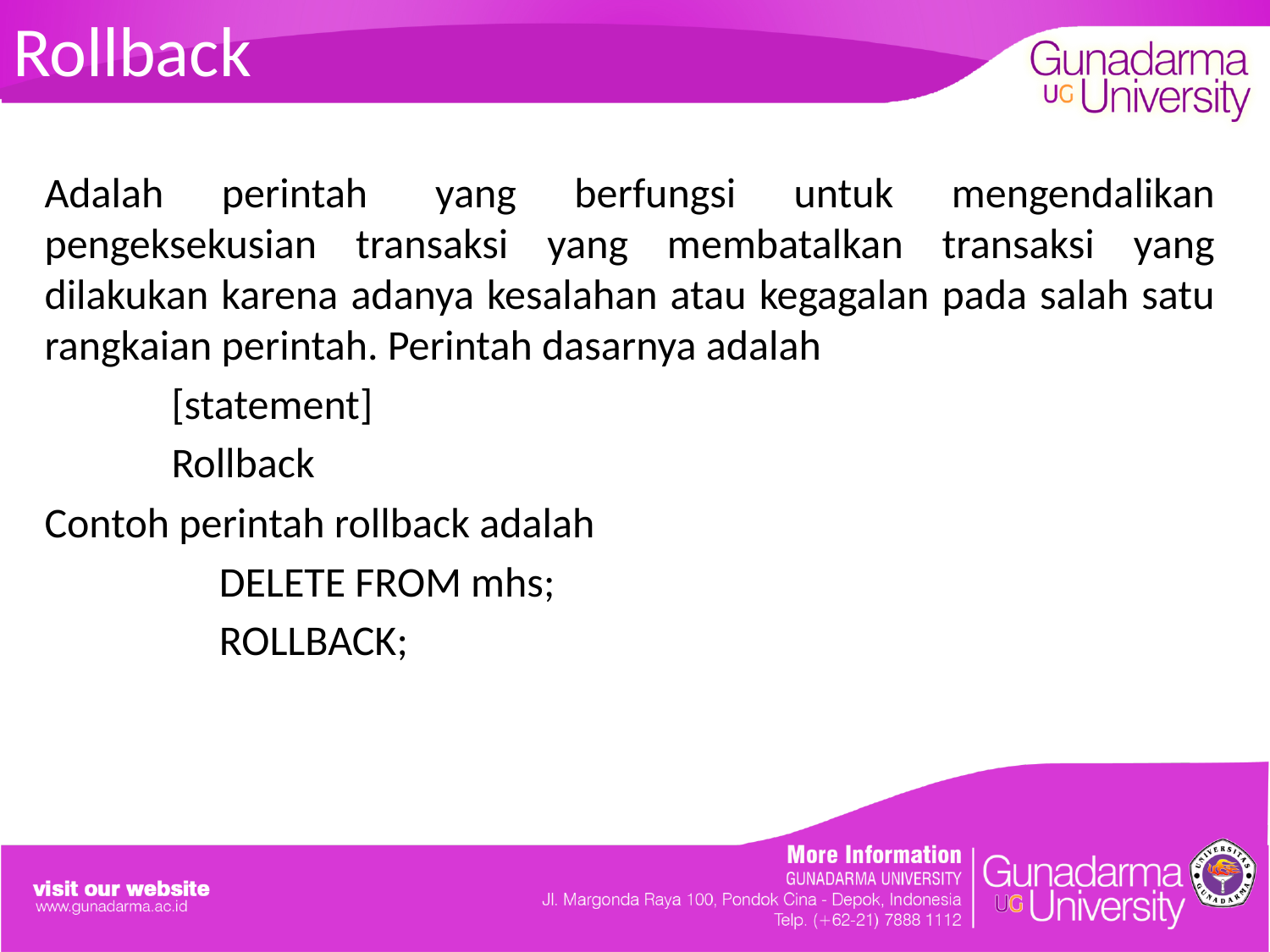

# Rollback
Adalah perintah  yang berfungsi untuk mengendalikan pengeksekusian transaksi yang membatalkan transaksi yang dilakukan karena adanya kesalahan atau kegagalan pada salah satu rangkaian perintah. Perintah dasarnya adalah
	[statement]
	Rollback
Contoh perintah rollback adalah
		DELETE FROM mhs;
		ROLLBACK;